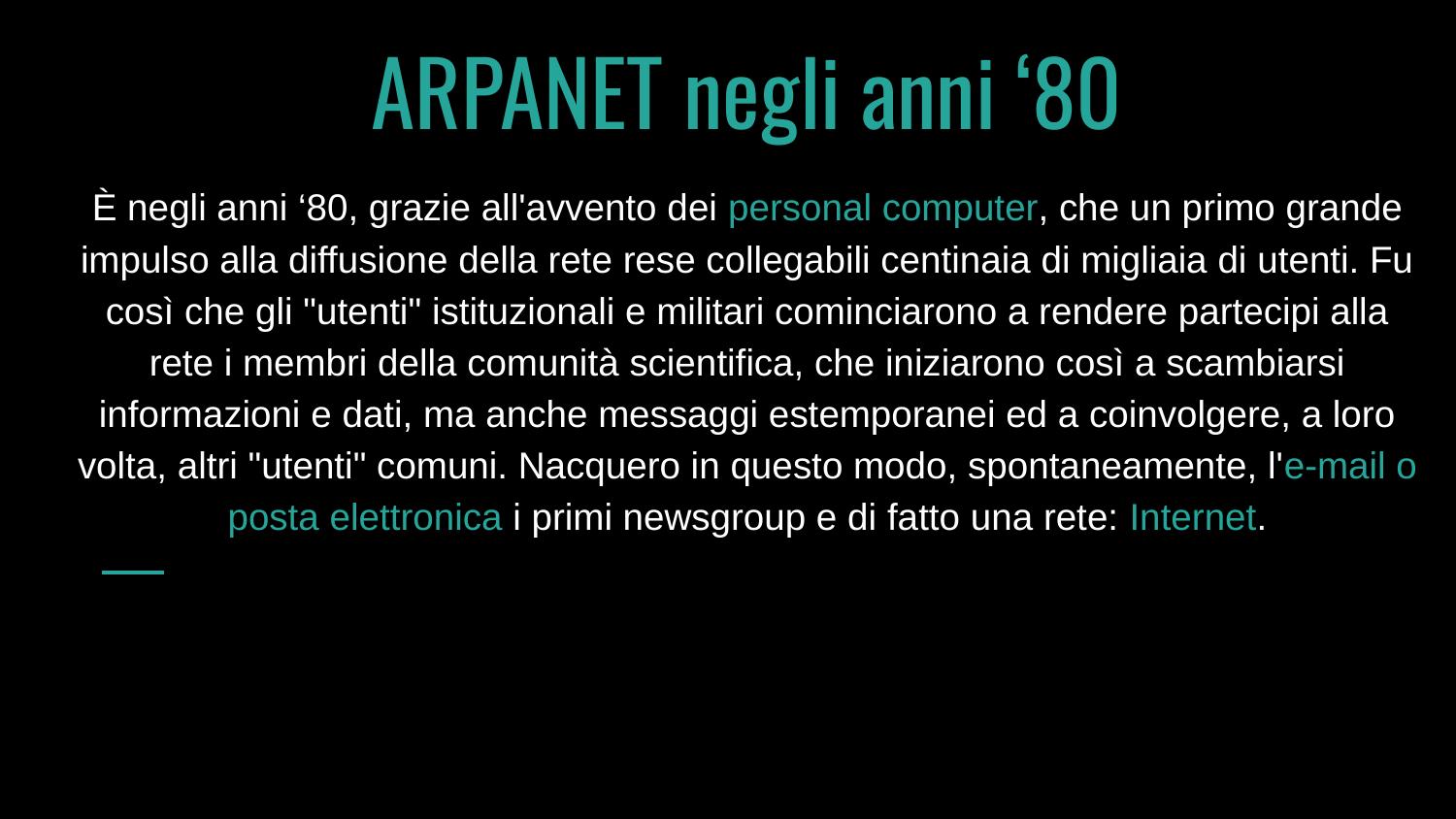

ARPANET negli anni ‘80
È negli anni ‘80, grazie all'avvento dei personal computer, che un primo grande impulso alla diffusione della rete rese collegabili centinaia di migliaia di utenti. Fu così che gli "utenti" istituzionali e militari cominciarono a rendere partecipi alla rete i membri della comunità scientifica, che iniziarono così a scambiarsi informazioni e dati, ma anche messaggi estemporanei ed a coinvolgere, a loro volta, altri "utenti" comuni. Nacquero in questo modo, spontaneamente, l'e-mail o posta elettronica i primi newsgroup e di fatto una rete: Internet.